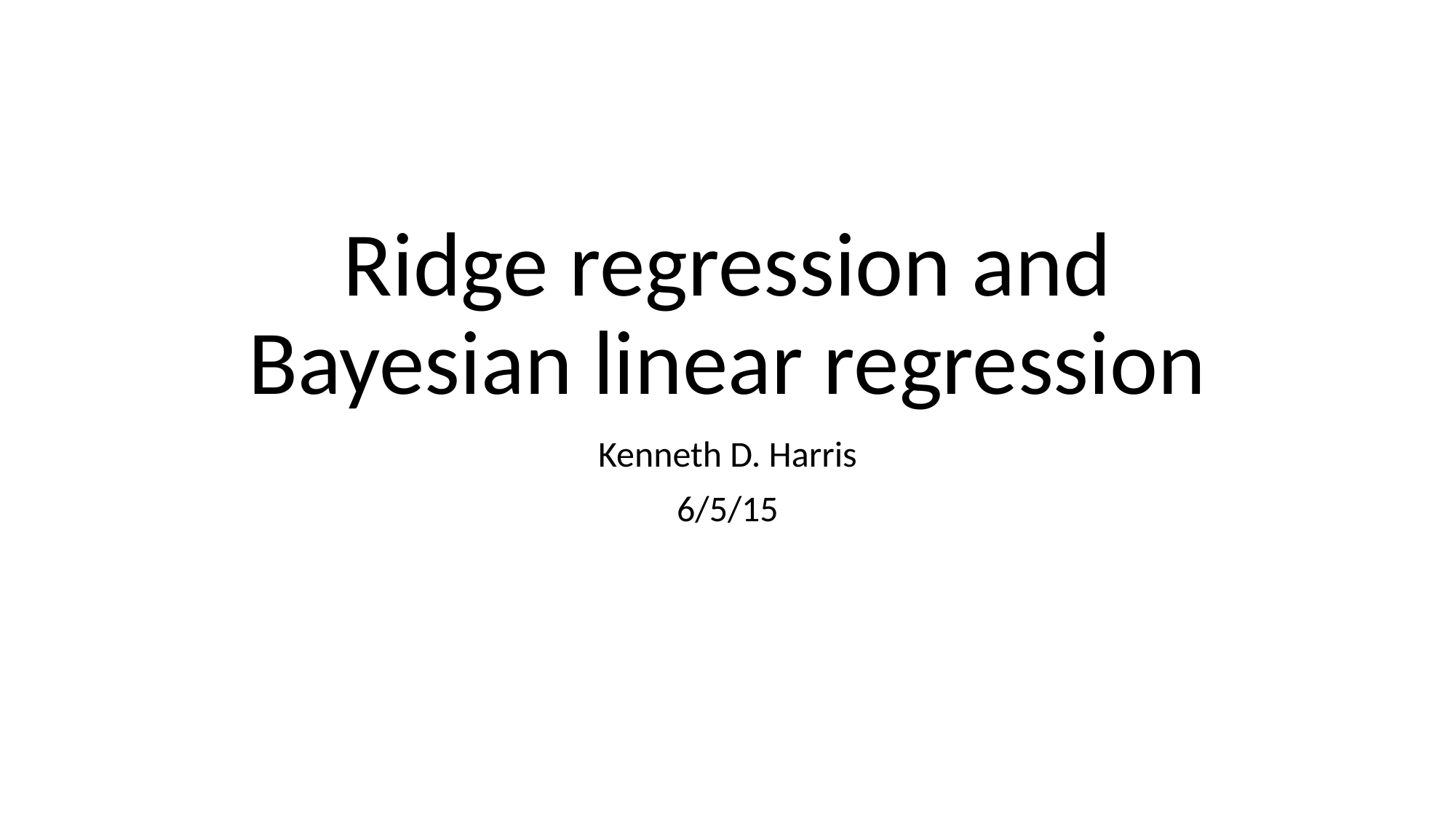

# Ridge regression and Bayesian linear regression
Kenneth D. Harris
6/5/15